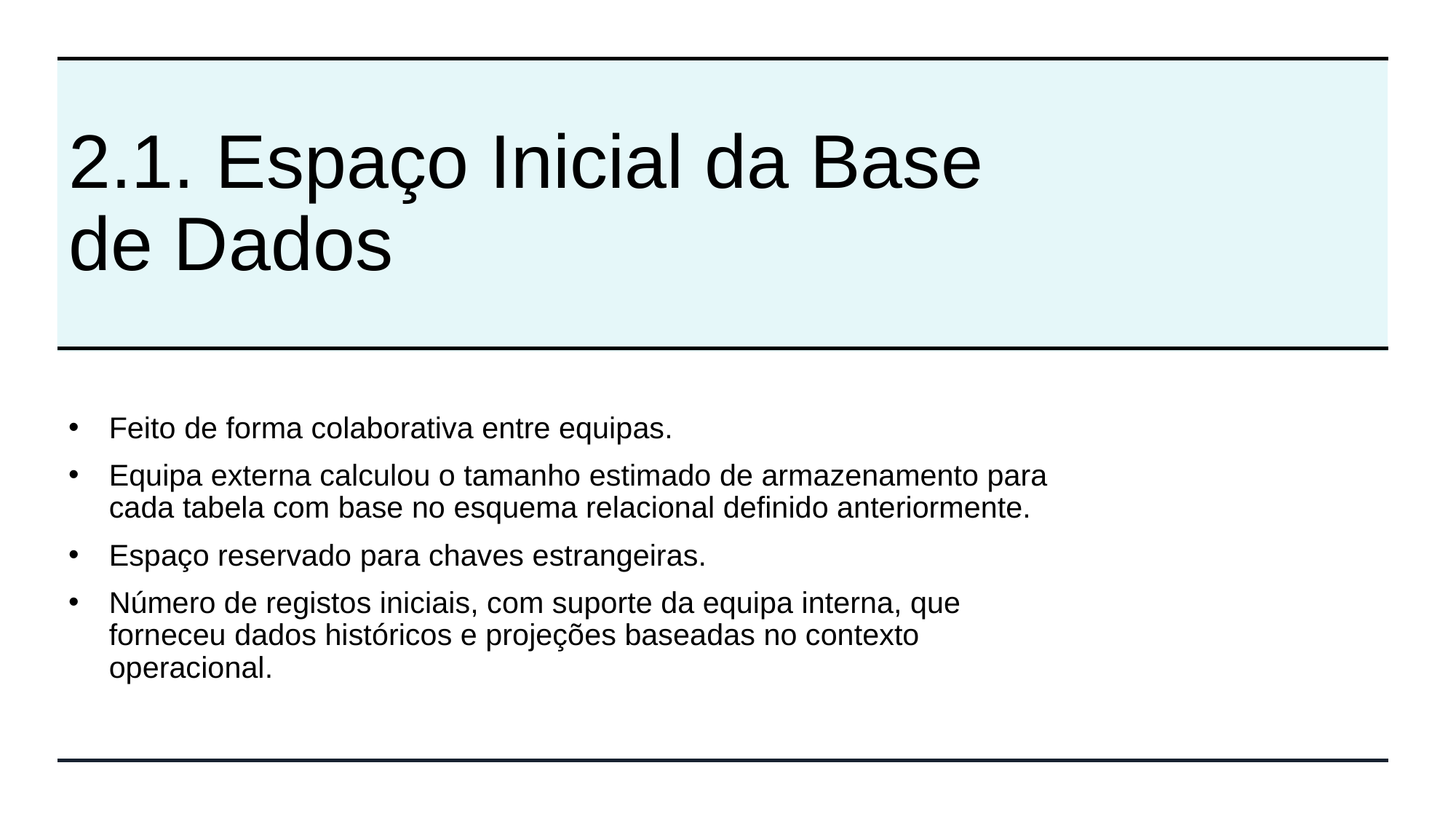

# 2.1. Espaço Inicial da Base de Dados
Feito de forma colaborativa entre equipas.
Equipa externa calculou o tamanho estimado de armazenamento para cada tabela com base no esquema relacional definido anteriormente.
Espaço reservado para chaves estrangeiras.
Número de registos iniciais, com suporte da equipa interna, que forneceu dados históricos e projeções baseadas no contexto operacional.